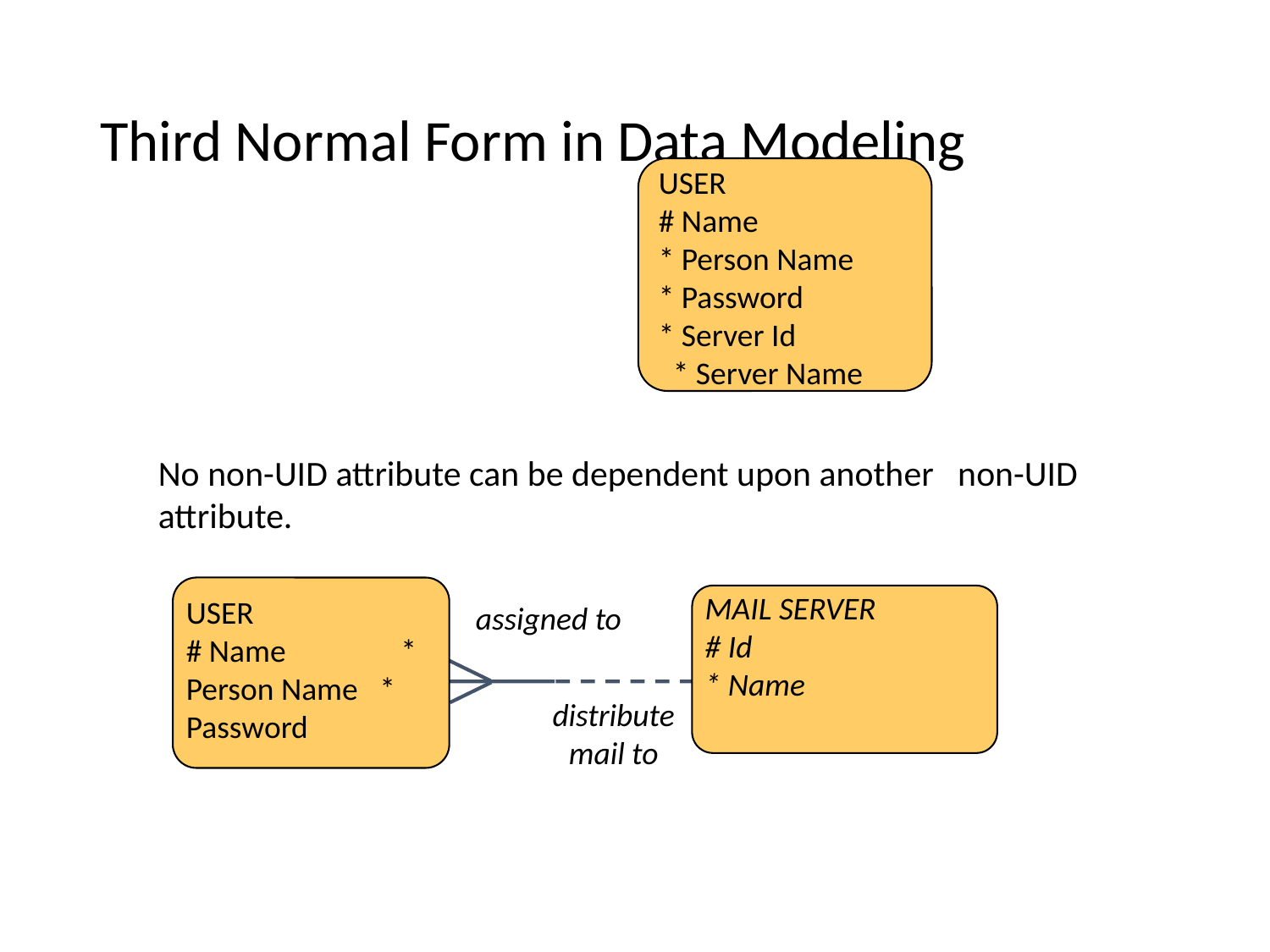

# Third Normal Form in Data Modeling
USER
# Name
* Person Name
* Password
* Server Id                    * Server Name

No non-UID attribute can be dependent upon another   non-UID attribute.

MAIL SERVER
# Id
* Name

USER
# Name                * Person Name   * Password
assigned to

distribute mail to